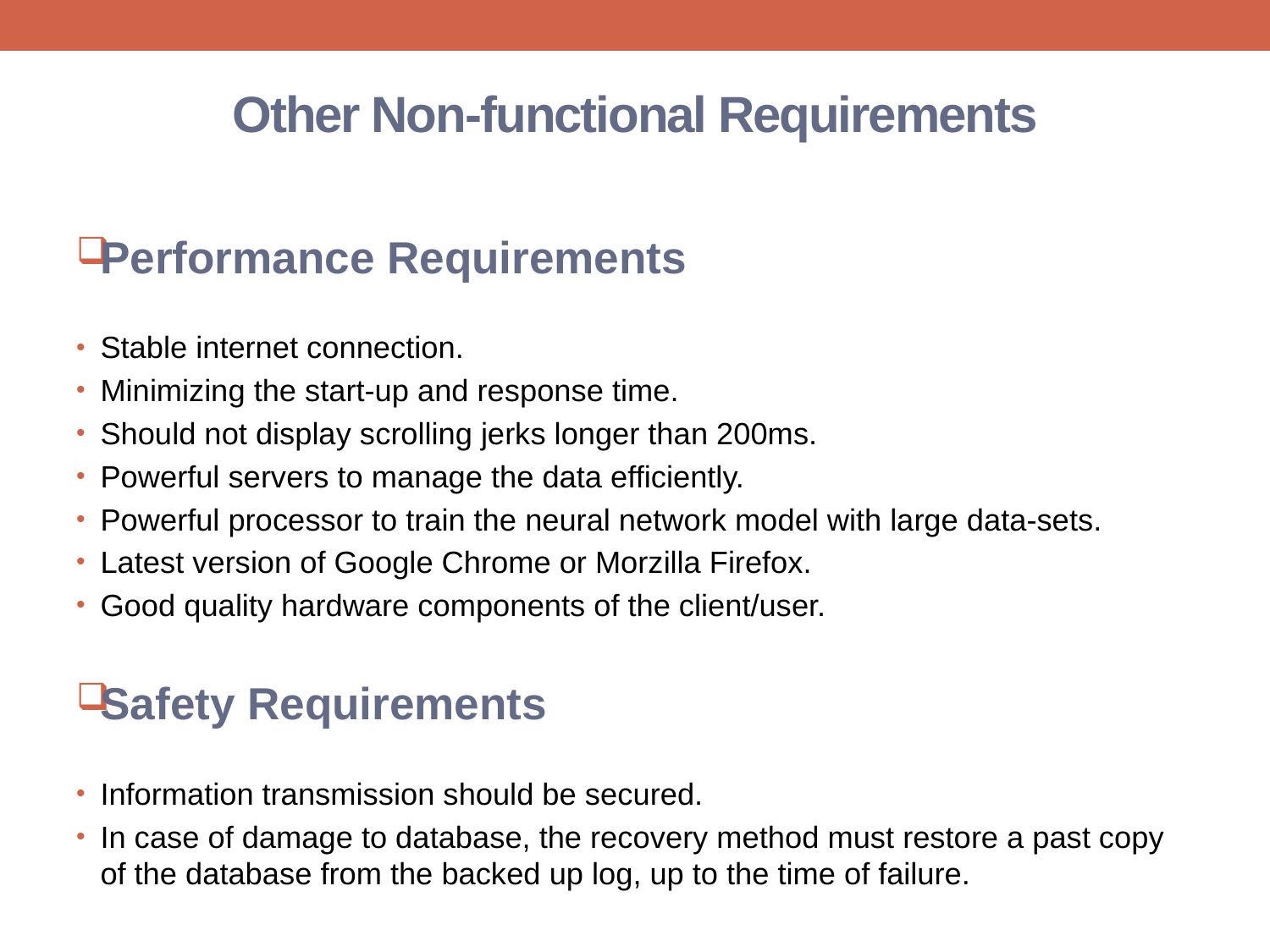

# Other Non-functional Requirements
Performance Requirements

Stable internet connection.
Minimizing the start-up and response time.
Should not display scrolling jerks longer than 200ms.
Powerful servers to manage the data efficiently.
Powerful processor to train the neural network model with large data-sets.
Latest version of Google Chrome or Morzilla Firefox.
Good quality hardware components of the client/user.

Safety Requirements

Information transmission should be secured.
In case of damage to database, the recovery method must restore a past copy of the database from the backed up log, up to the time of failure.